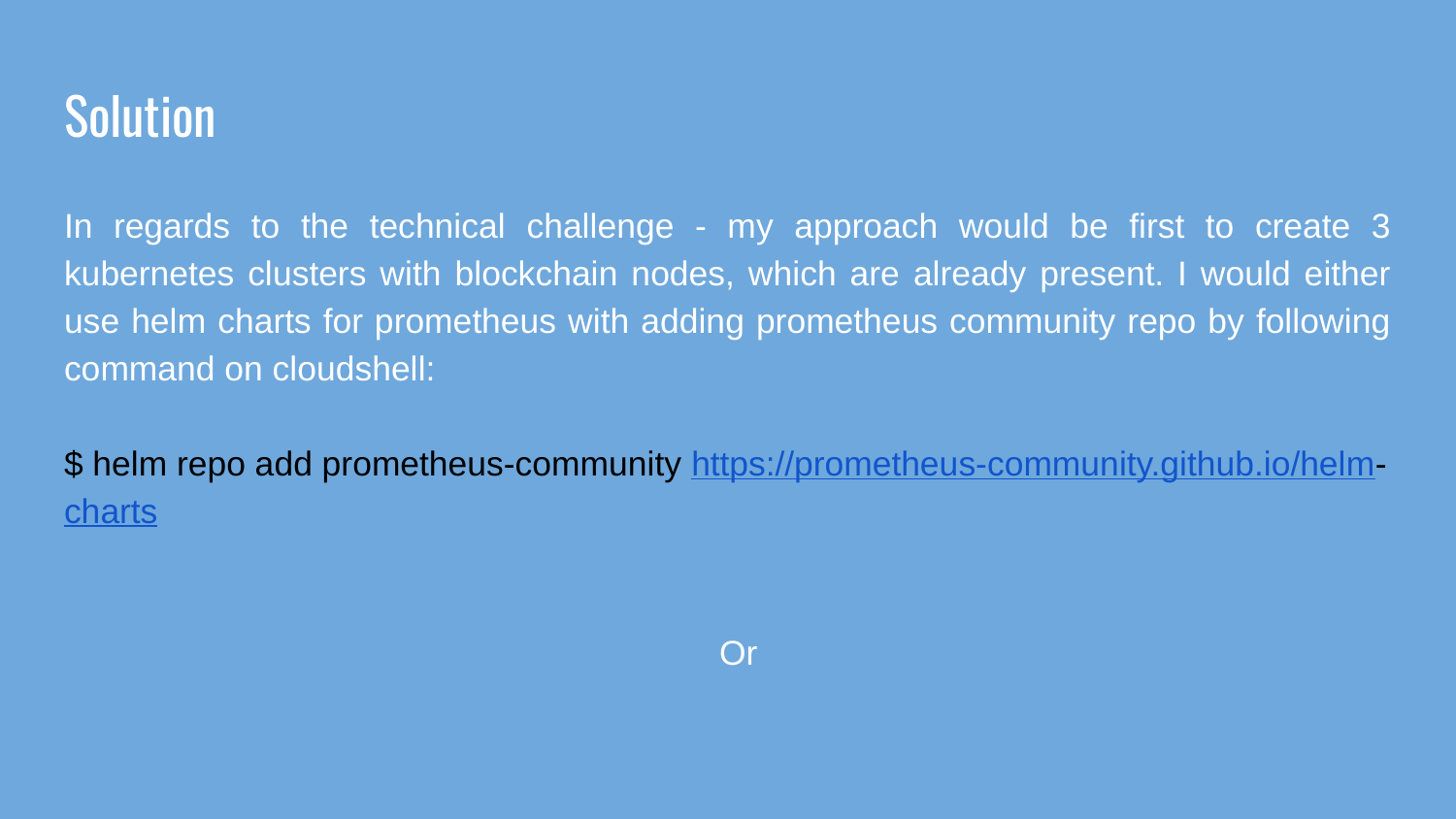

# Solution
In regards to the technical challenge - my approach would be first to create 3 kubernetes clusters with blockchain nodes, which are already present. I would either use helm charts for prometheus with adding prometheus community repo by following command on cloudshell:

$ helm repo add prometheus-community https://prometheus-community.github.io/helm-
charts

Or